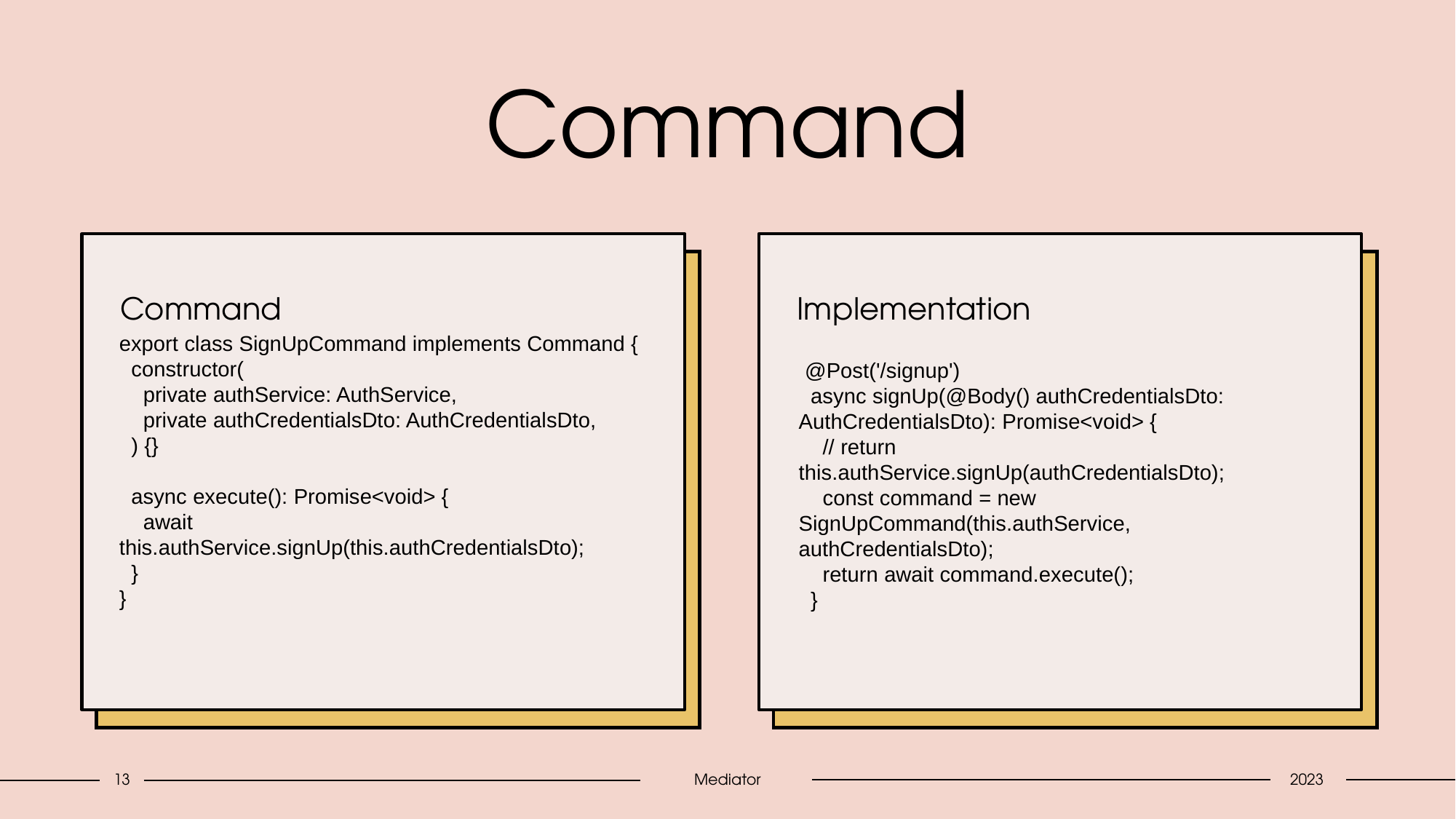

# Command
Command
Implementation
export class SignUpCommand implements Command {
  constructor(
    private authService: AuthService,
    private authCredentialsDto: AuthCredentialsDto,
  ) {}

  async execute(): Promise<void> {
    await this.authService.signUp(this.authCredentialsDto);
  }
}

 @Post('/signup')
  async signUp(@Body() authCredentialsDto: AuthCredentialsDto): Promise<void> {
    // return this.authService.signUp(authCredentialsDto);
    const command = new SignUpCommand(this.authService, authCredentialsDto);
    return await command.execute();
  }
13
Mediator
2023